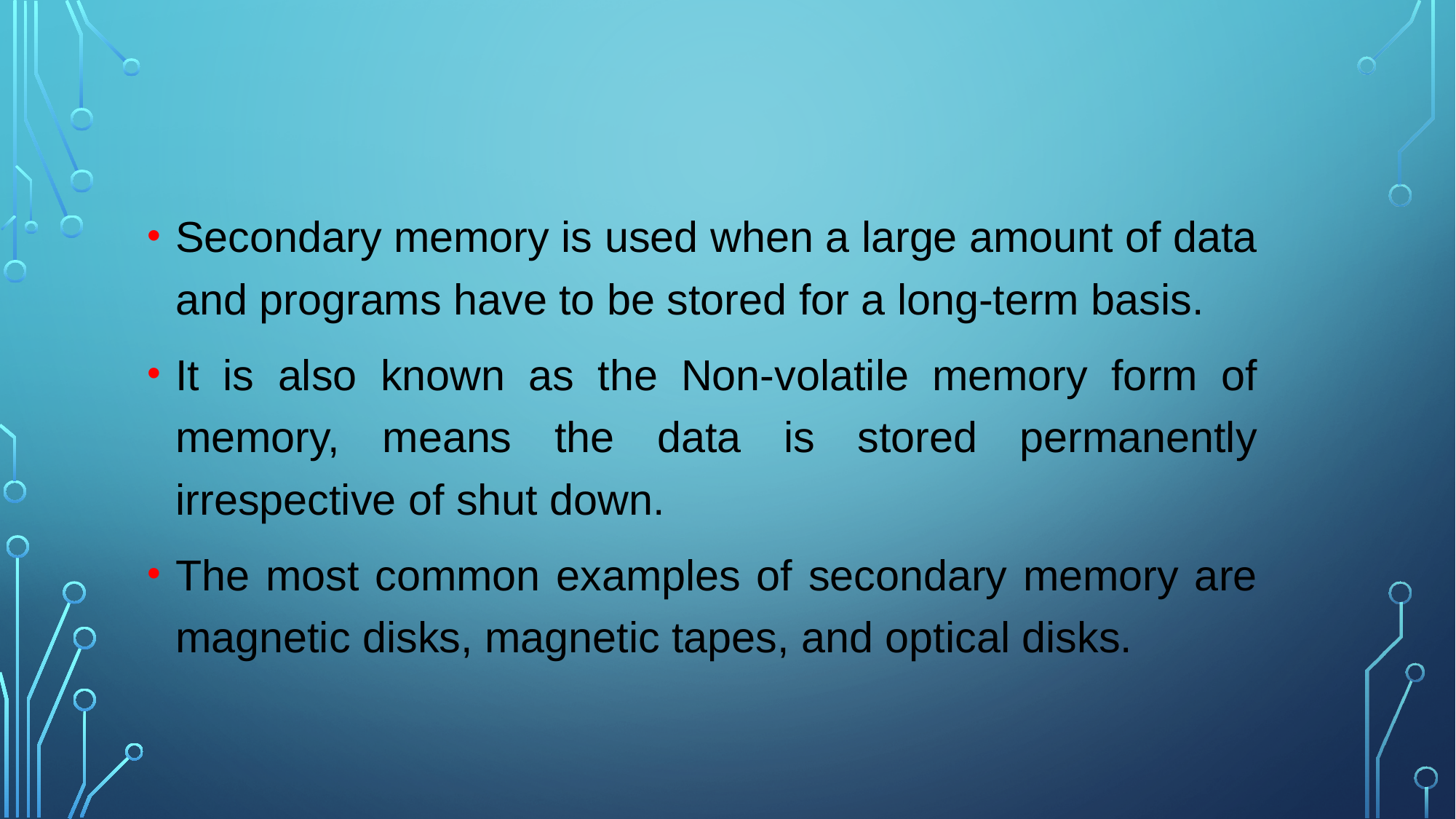

#
Secondary memory is used when a large amount of data and programs have to be stored for a long-term basis.
It is also known as the Non-volatile memory form of memory, means the data is stored permanently irrespective of shut down.
The most common examples of secondary memory are magnetic disks, magnetic tapes, and optical disks.